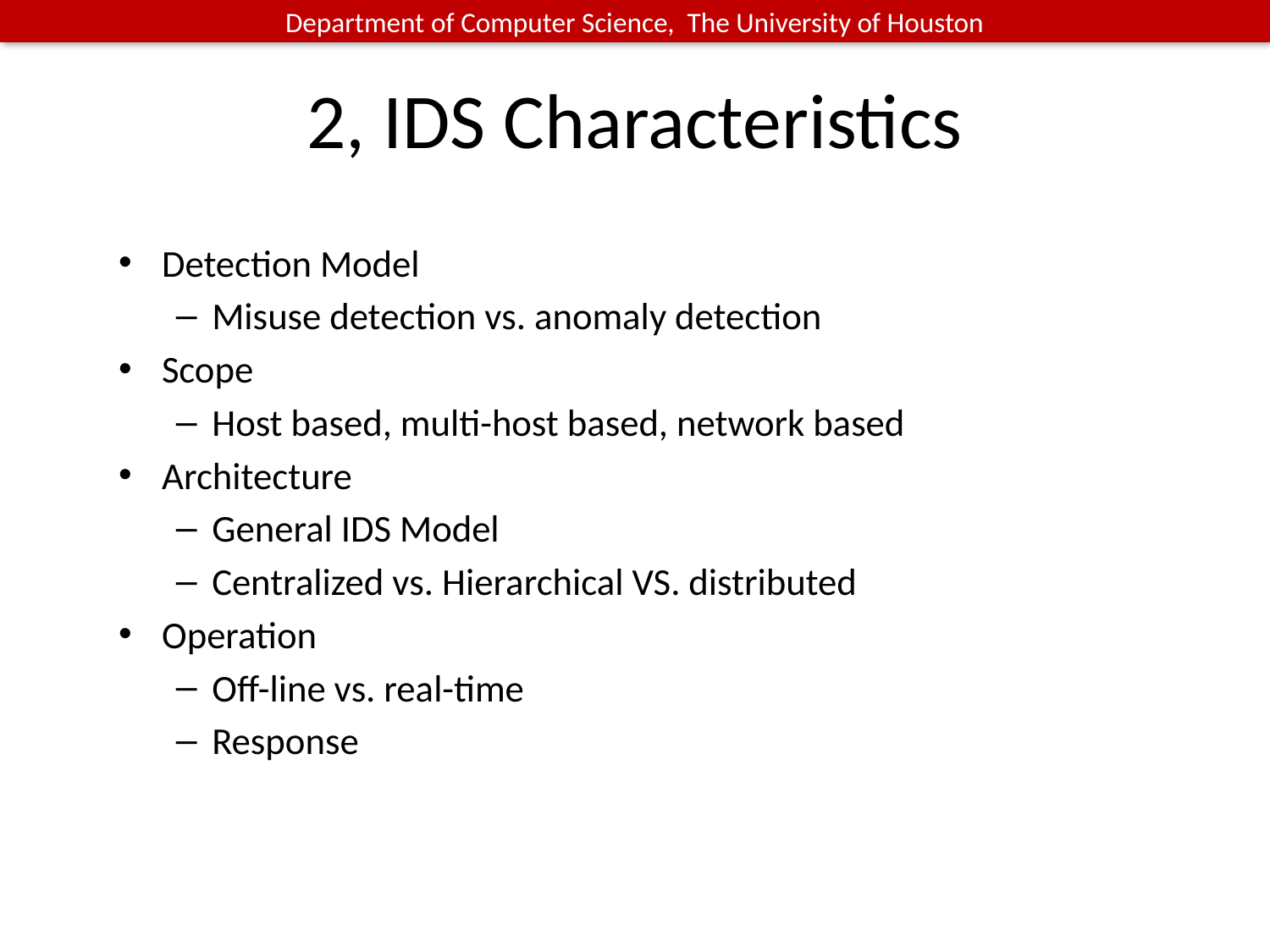

# 2, IDS Characteristics
Detection Model
Misuse detection vs. anomaly detection
Scope
Host based, multi-host based, network based
Architecture
General IDS Model
Centralized vs. Hierarchical VS. distributed
Operation
Off-line vs. real-time
Response